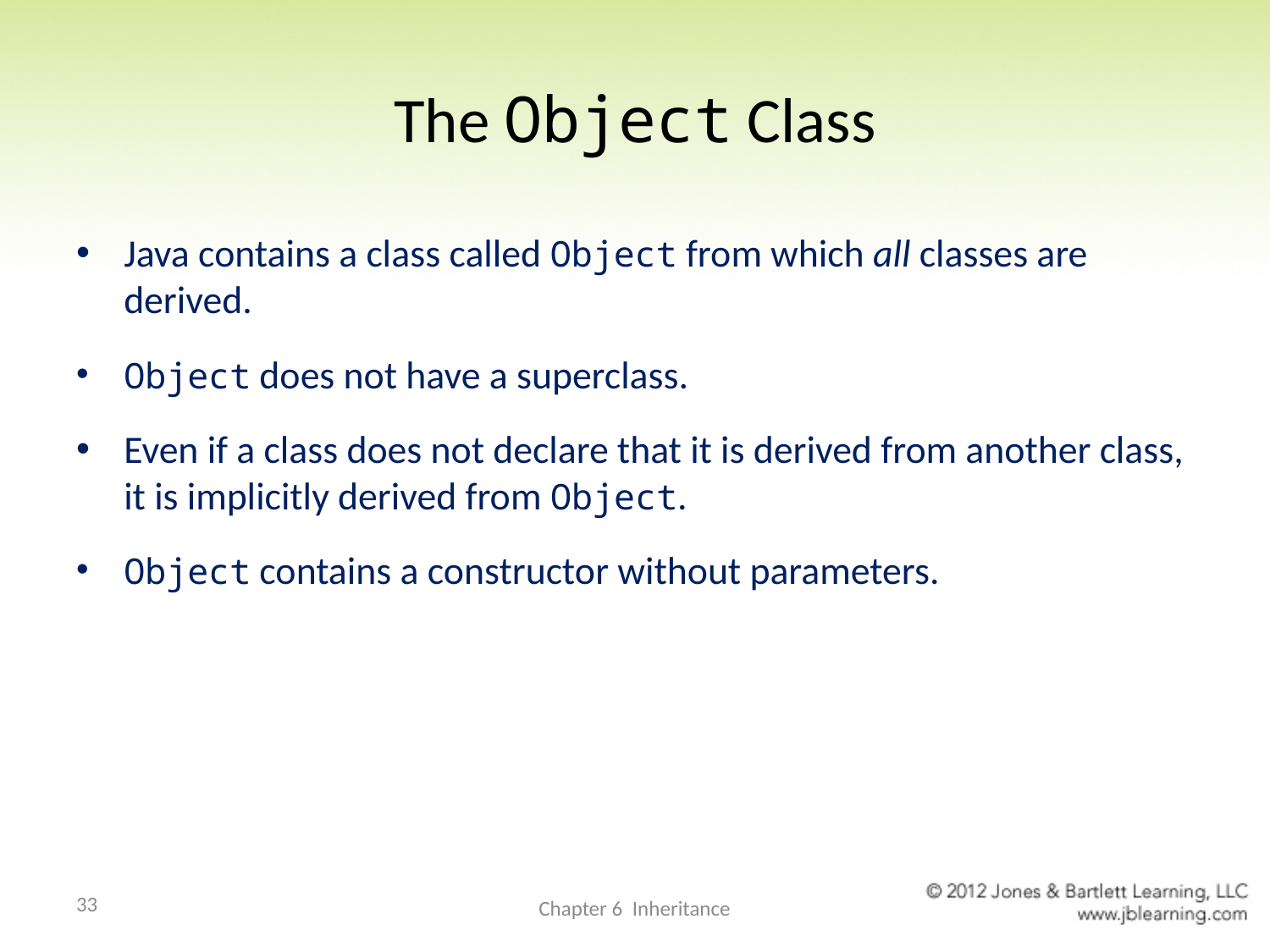

# The Object Class
Java contains a class called Object from which all classes are derived.
Object does not have a superclass.
Even if a class does not declare that it is derived from another class, it is implicitly derived from Object.
Object contains a constructor without parameters.
33
Chapter 6  Inheritance